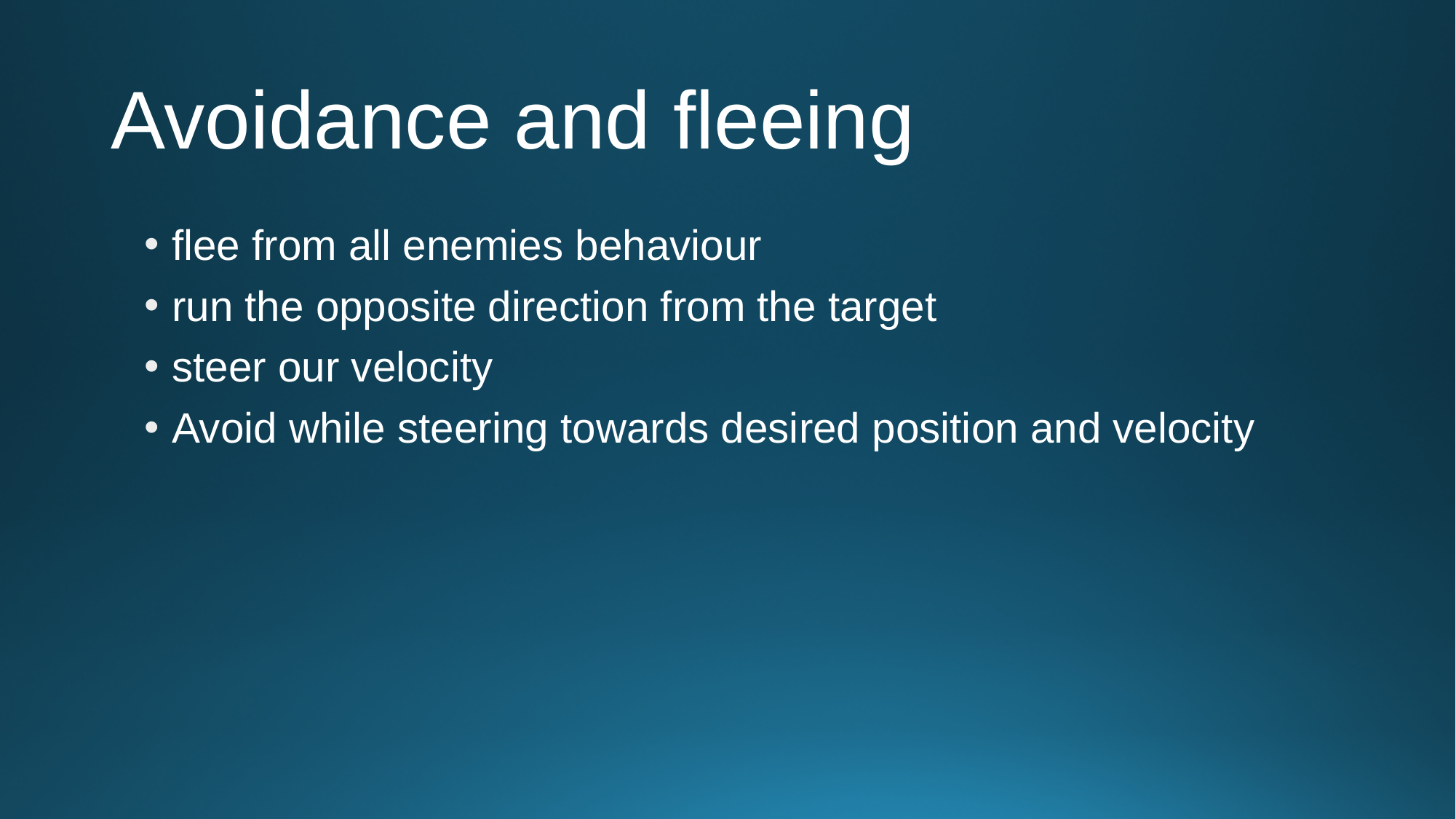

# Avoidance and fleeing
flee from all enemies behaviour
run the opposite direction from the target
steer our velocity
Avoid while steering towards desired position and velocity